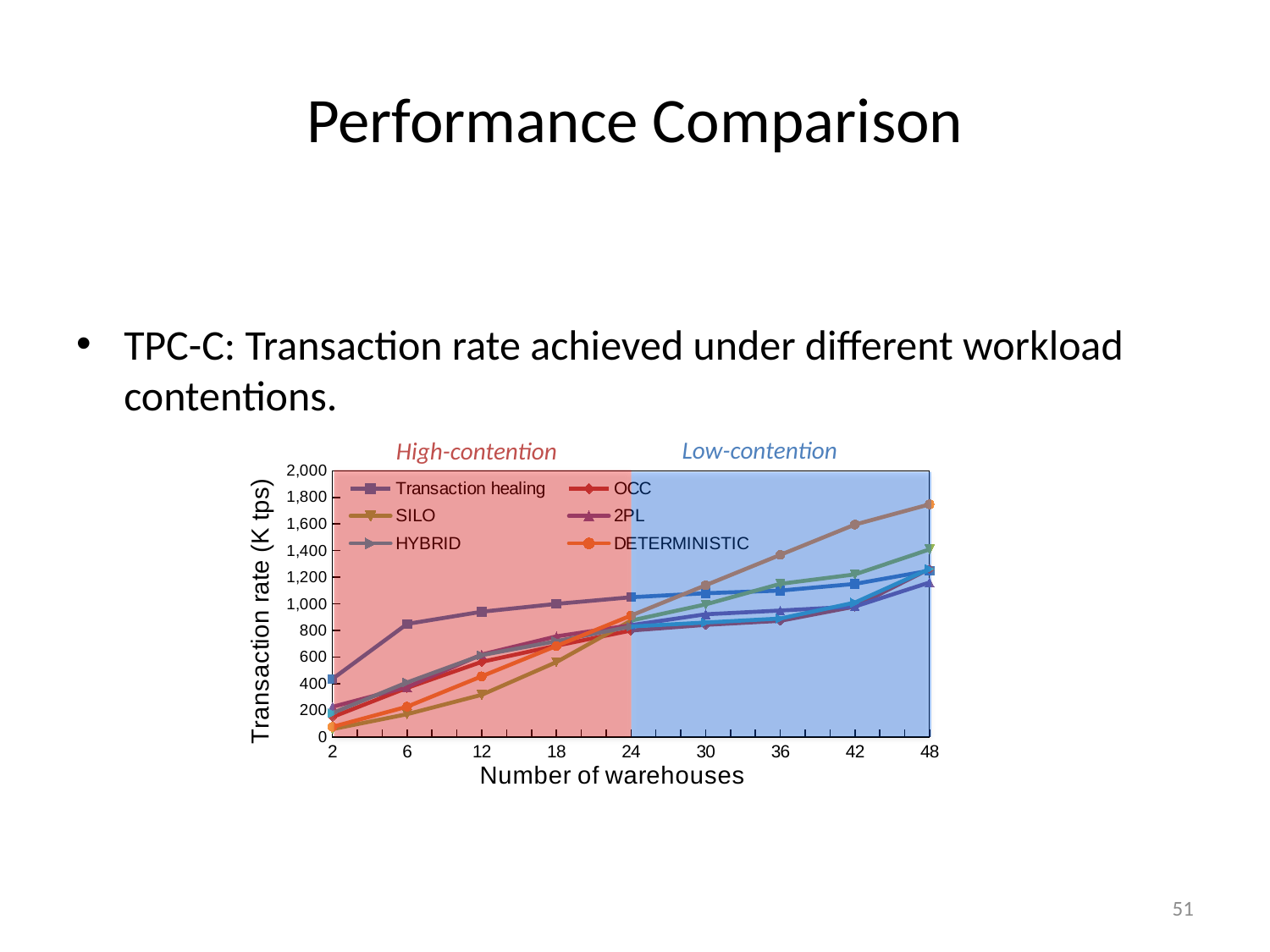

# Performance Comparison
TPC-C: Transaction rate achieved under different workload contentions.
Low-contention
High-contention

### Chart

| Category | Transaction healing | OCC | SILO | 2PL | HYBRID | DETERMINISTIC |
|---|---|---|---|---|---|---|
| 2 | 436.3636363636364 | 150.0 | 59.04 | 227.0 | 180.0 | 76.0 |
|  | None | None | None | None | None | None |
|  | None | None | None | None | None | None |
| 6 | 849.5575221238935 | 369.2307692307693 | 171.264 | 375.0 | 410.0 | 228.0 |
|  | None | None | None | None | None | None |
|  | None | None | None | None | None | None |
| 12 | 941.1764705882352 | 564.7058823529413 | 317.1840000000001 | 620.0 | 615.0 | 456.0 |
|  | None | None | None | None | None | None |
|  | None | None | None | None | None | None |
| 18 | 1000.0 | 685.7142857142857 | 562.8479999999998 | 756.0 | 720.0 | 684.0 |
|  | None | None | None | None | None | None |
|  | None | None | None | None | None | None |
| 24 | 1050.0 | 800.0 | 874.6079999999998 | 840.0 | 830.0 | 912.0 |
|  | None | None | None | None | None | None |
|  | None | None | None | None | None | None |
| 30 | 1080.0 | 842.4008424008424 | 996.384 | 922.0 | 860.0 | 1140.0 |
|  | None | None | None | None | None | None |
|  | None | None | None | None | None | None |
| 36 | 1100.0 | 872.7272727272727 | 1150.464 | 950.0 | 890.0 | 1368.0 |
|  | None | None | None | None | None | None |
|  | None | None | None | None | None | None |
| 42 | 1150.0 | 979.5918367346937 | 1221.456 | 980.0 | 1010.0 | 1596.0 |
|  | None | None | None | None | None | None |
|  | None | None | None | None | None | None |
| 48 | 1250.0 | 1263.157894736842 | 1409.52 | 1161.0 | 1263.157894736842 | 1748.0 |

51